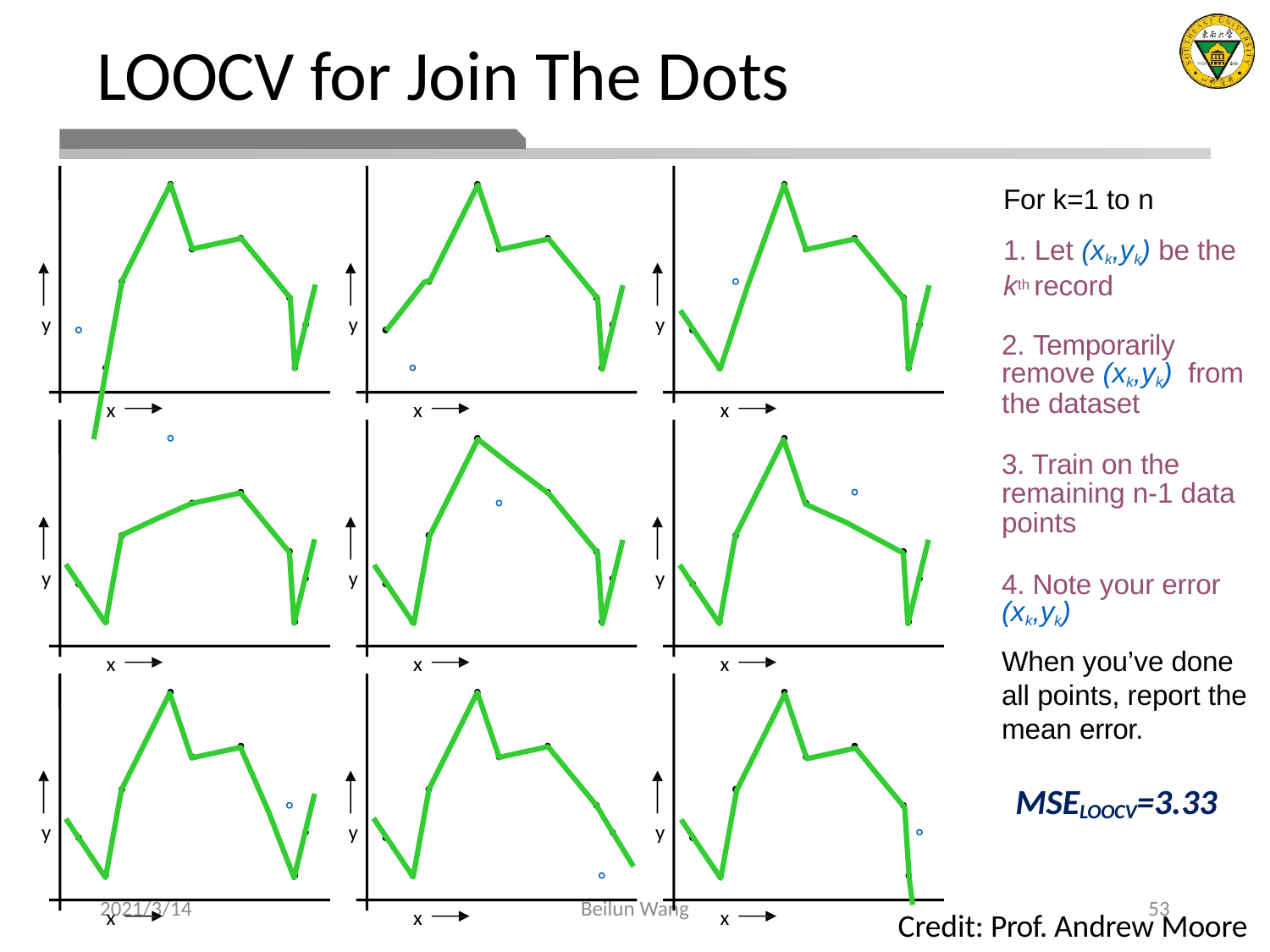

# LOOCV for Join The Dots
For k=1 to n
1. Let (xk,yk) be the kth record

2. Temporarily remove (xk,yk)  from the dataset

3. Train on the remaining n-1 data points

4. Note your error  (xk,yk)
When you’ve done all points, report the mean error.

y
y
y

x
x
x

y
y
y

x
x
x

y
y
y

x
x
x

MSELOOCV=3.33
2021/3/14
Beilun Wang
53
Credit: Prof. Andrew Moore